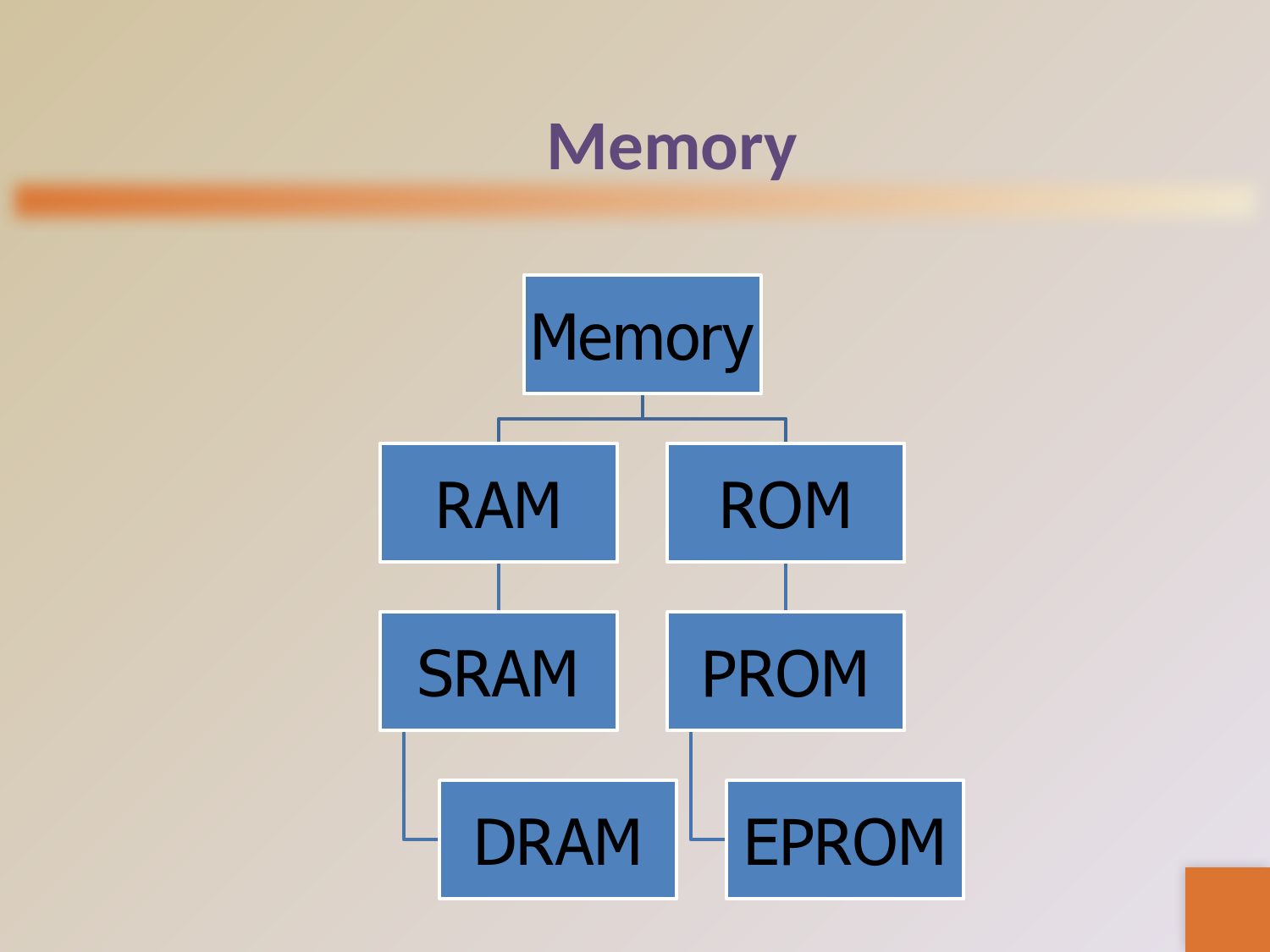

# Memory
Memory
RAM
SRAM
DRAM
ROM
PROM
EPROM